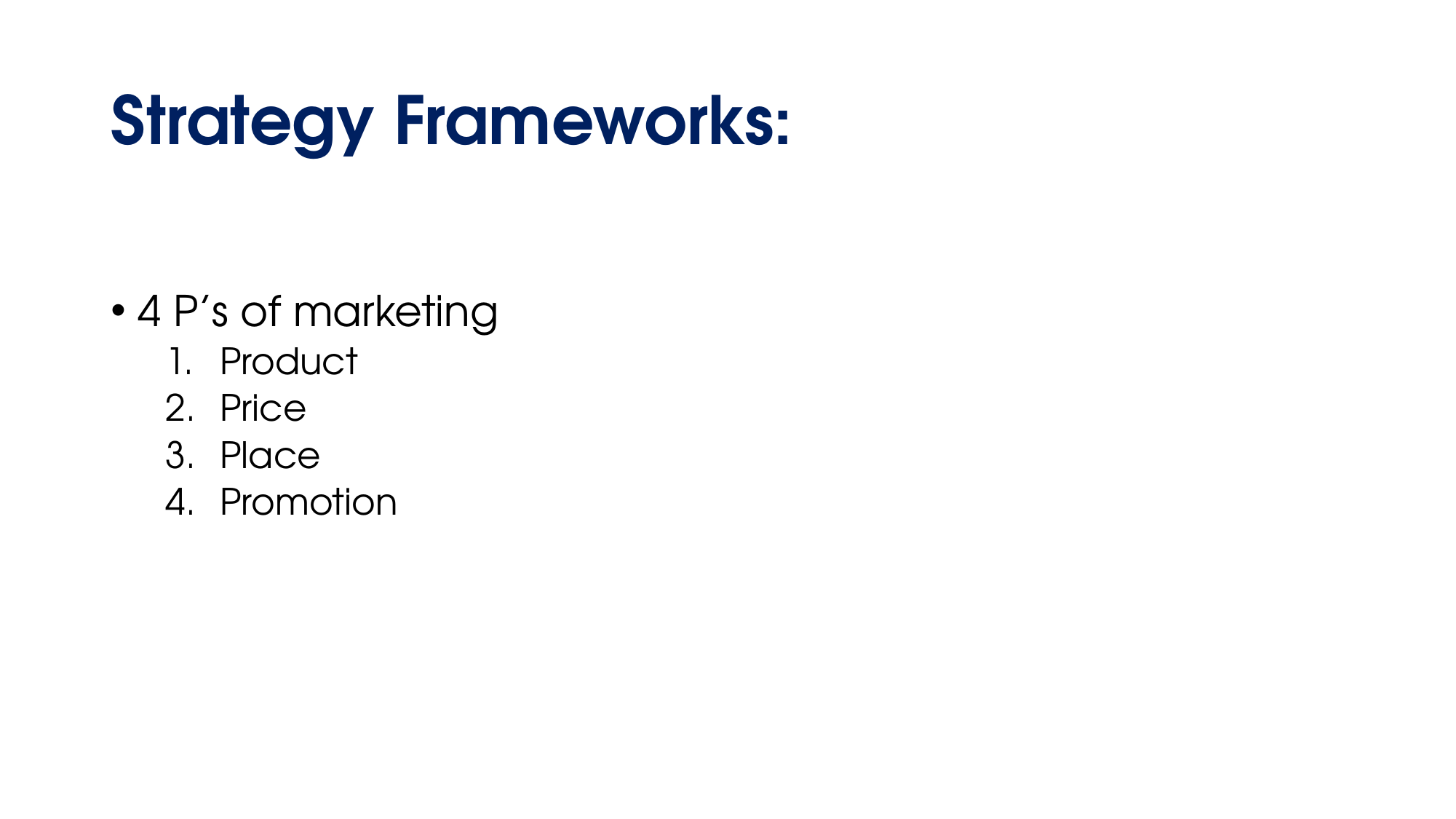

# Strategy Frameworks:

4 P’s of marketing
Product
Price
Place
Promotion